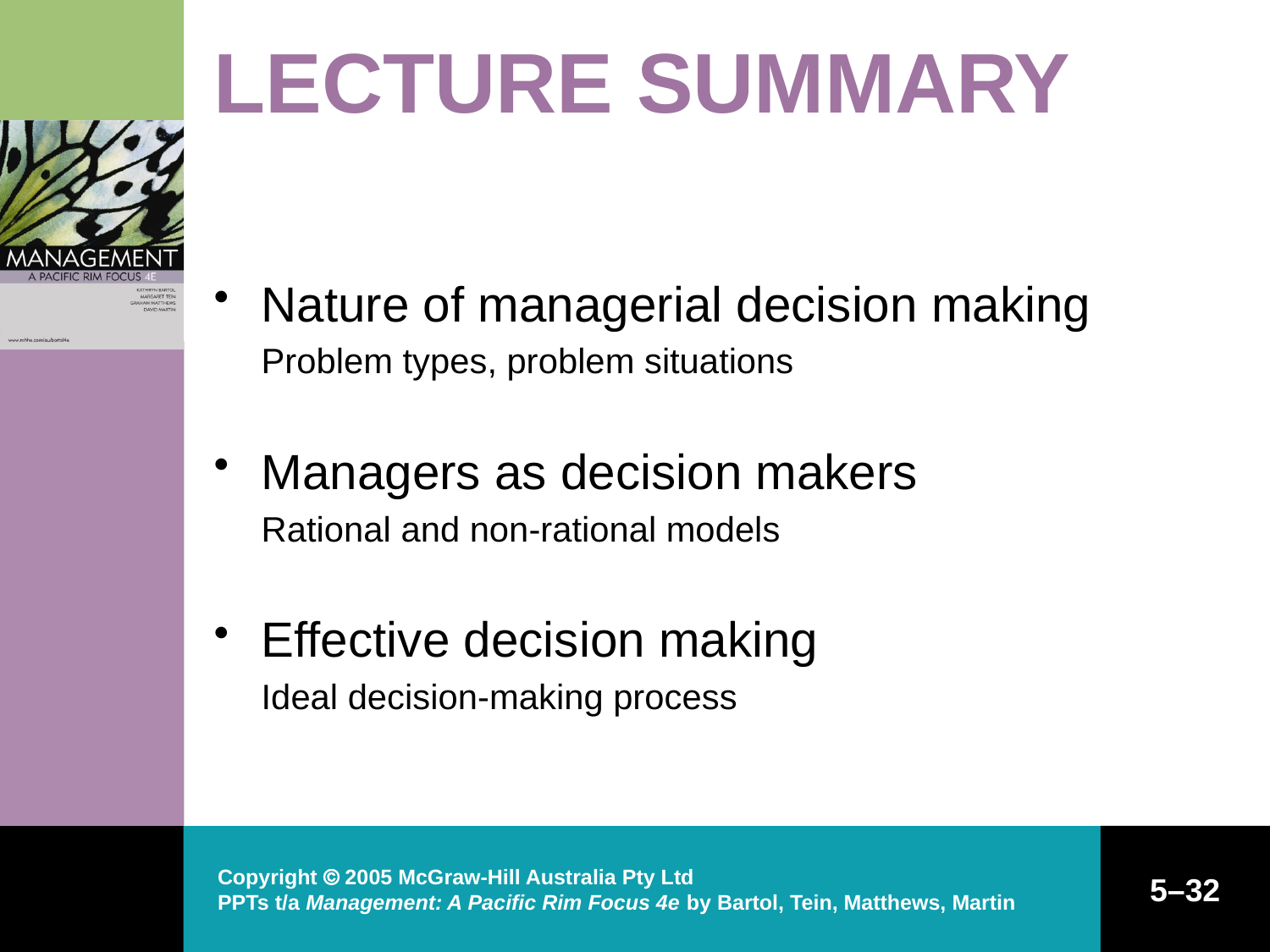

# LECTURE SUMMARY
Nature of managerial decision making
	Problem types, problem situations

Managers as decision makers
	Rational and non-rational models

Effective decision making
	Ideal decision-making process
Copyright © 2005 McGraw-Hill Australia Pty Ltd
PPTs t/a Management: A Pacific Rim Focus 4e by Bartol, Tein, Matthews, Martin
5–32